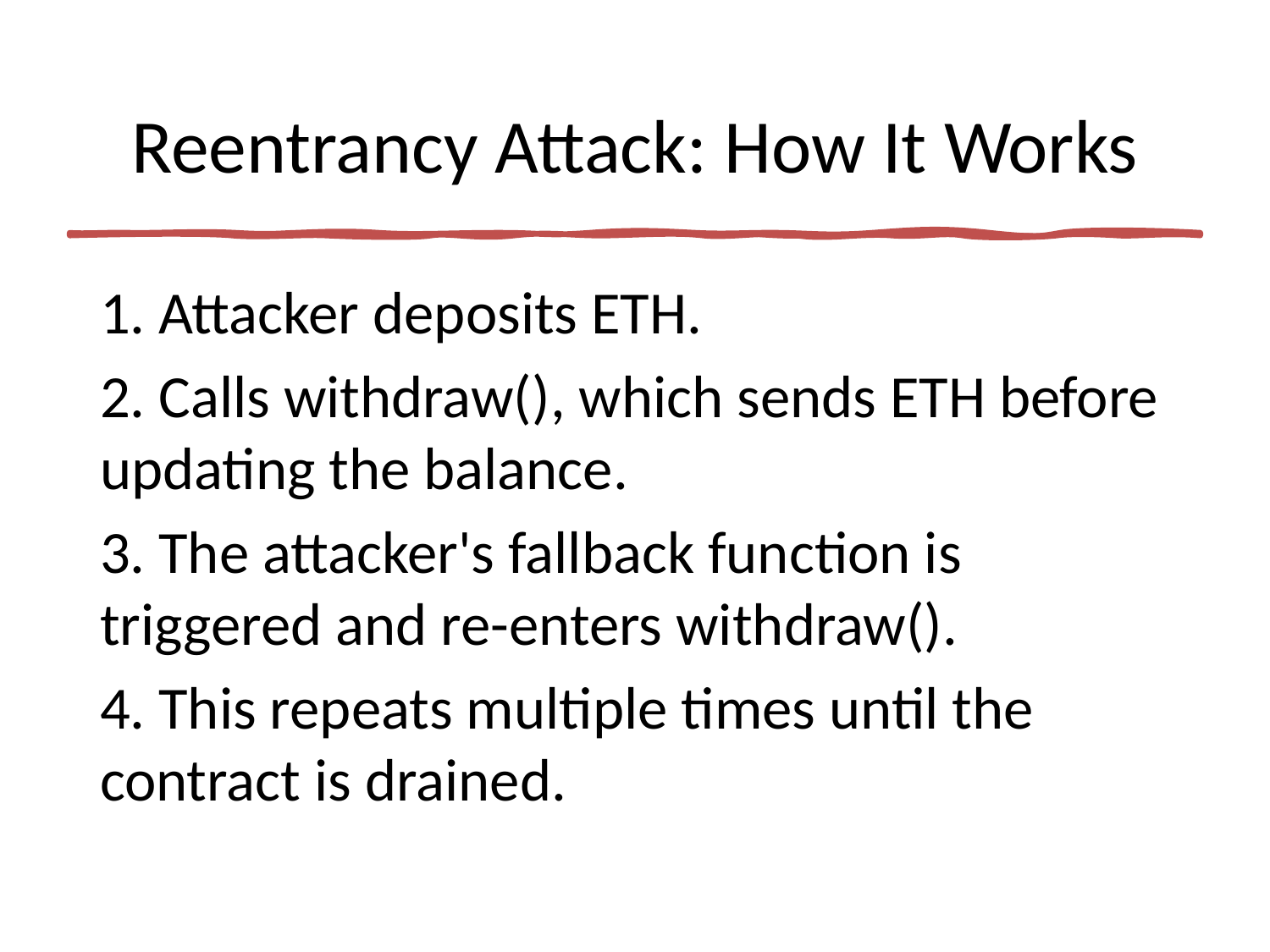

# Reentrancy Attack: How It Works

1. Attacker deposits ETH.
2. Calls withdraw(), which sends ETH before updating the balance.
3. The attacker's fallback function is triggered and re-enters withdraw().
4. This repeats multiple times until the contract is drained.